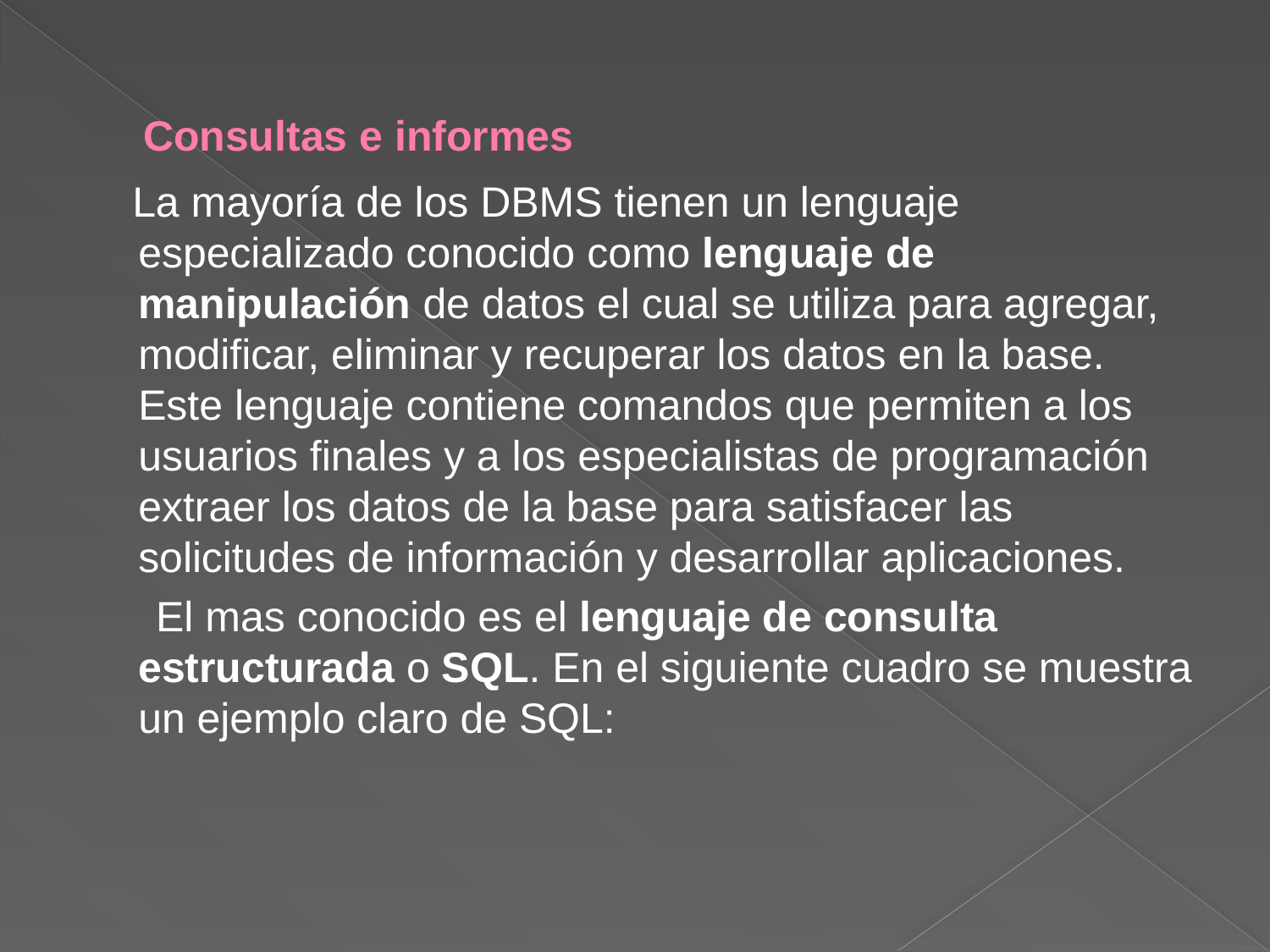

# Consultas e informes
    La mayoría de los DBMS tienen un lenguaje especializado conocido como lenguaje de manipulación de datos el cual se utiliza para agregar, modificar, eliminar y recuperar los datos en la base. Este lenguaje contiene comandos que permiten a los usuarios finales y a los especialistas de programación extraer los datos de la base para satisfacer las solicitudes de información y desarrollar aplicaciones.
      El mas conocido es el lenguaje de consulta estructurada o SQL. En el siguiente cuadro se muestra un ejemplo claro de SQL: